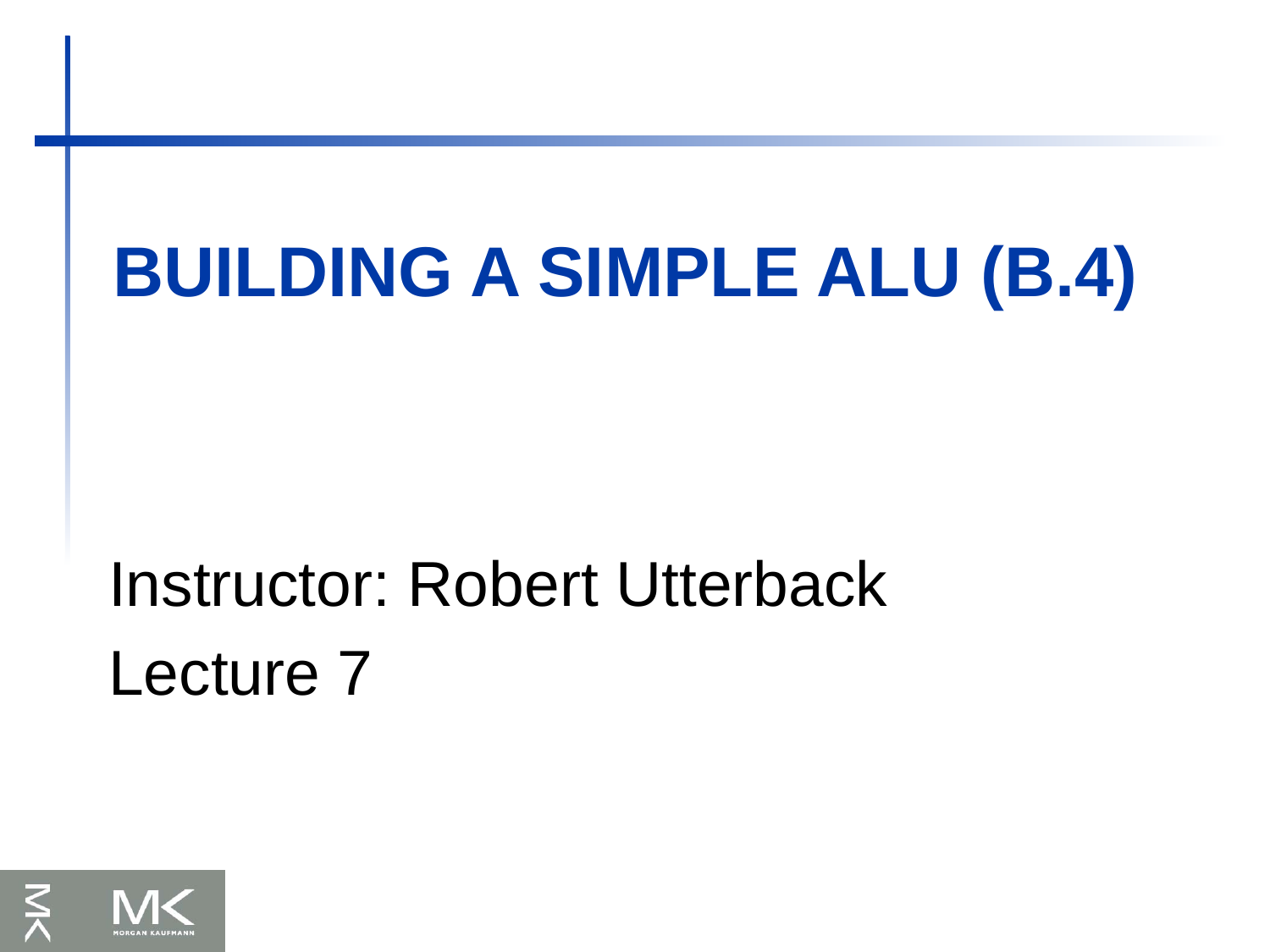

# Building a simple ALU (B.4)
Instructor: Robert Utterback
Lecture 7